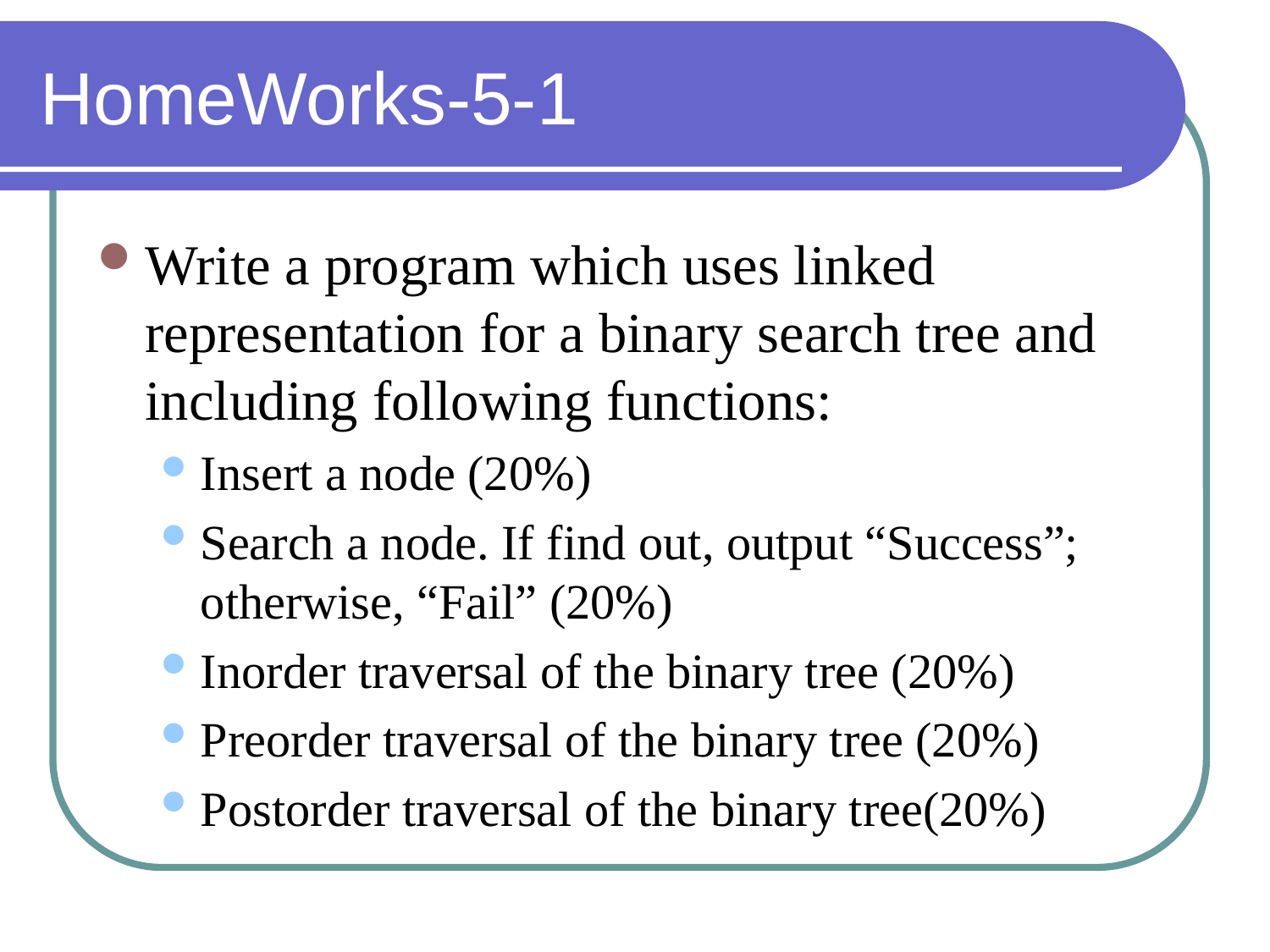

# HomeWorks-5-1
Write a program which uses linked representation for a binary search tree and including following functions:
Insert a node (20%)
Search a node. If find out, output “Success”; otherwise, “Fail” (20%)
Inorder traversal of the binary tree (20%)
Preorder traversal of the binary tree (20%)
Postorder traversal of the binary tree(20%)